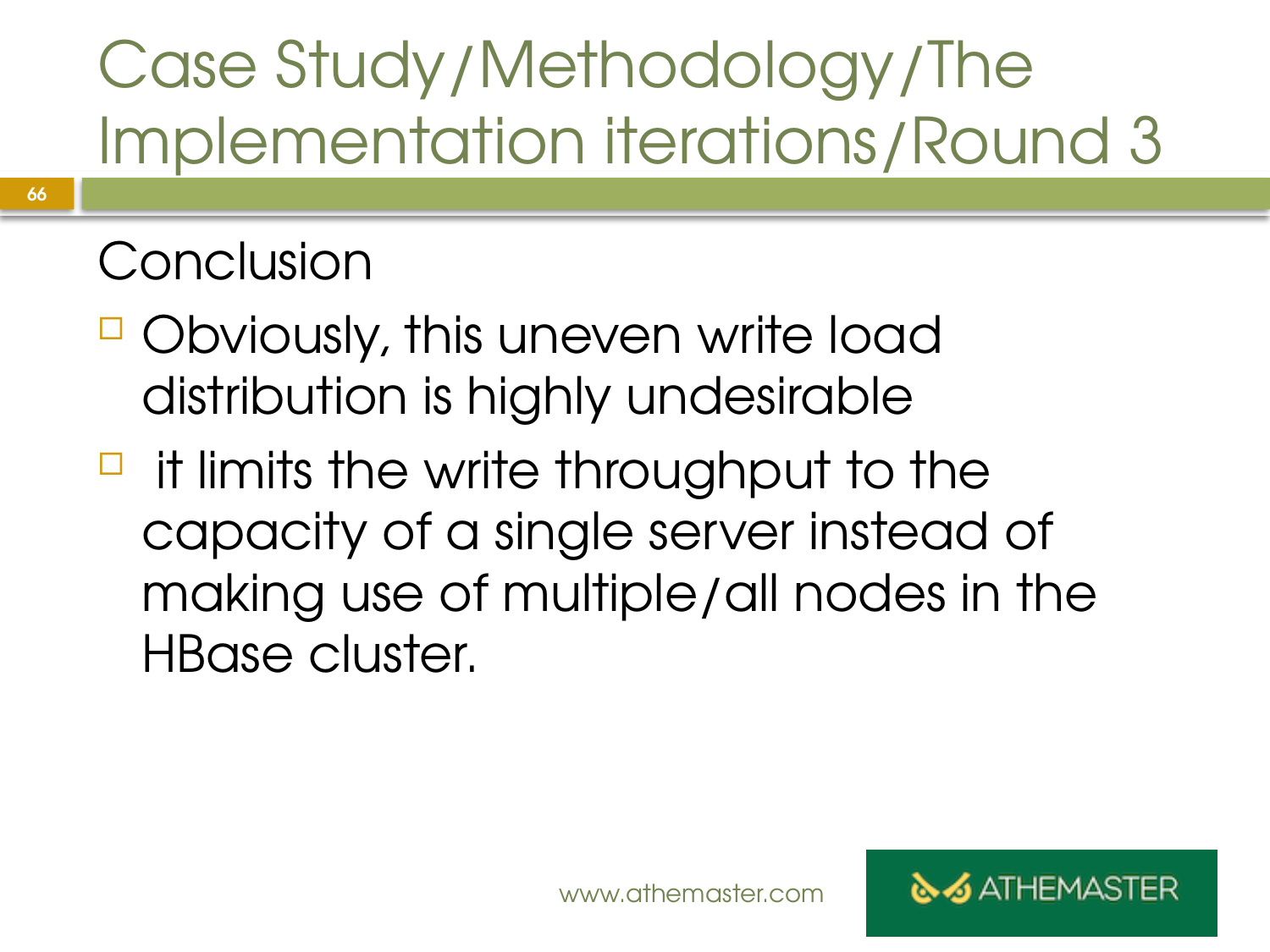

# Case Study/Methodology/The Implementation iterations/Round 3
66
Conclusion
Obviously, this uneven write load distribution is highly undesirable
 it limits the write throughput to the capacity of a single server instead of making use of multiple/all nodes in the HBase cluster.

www.athemaster.com